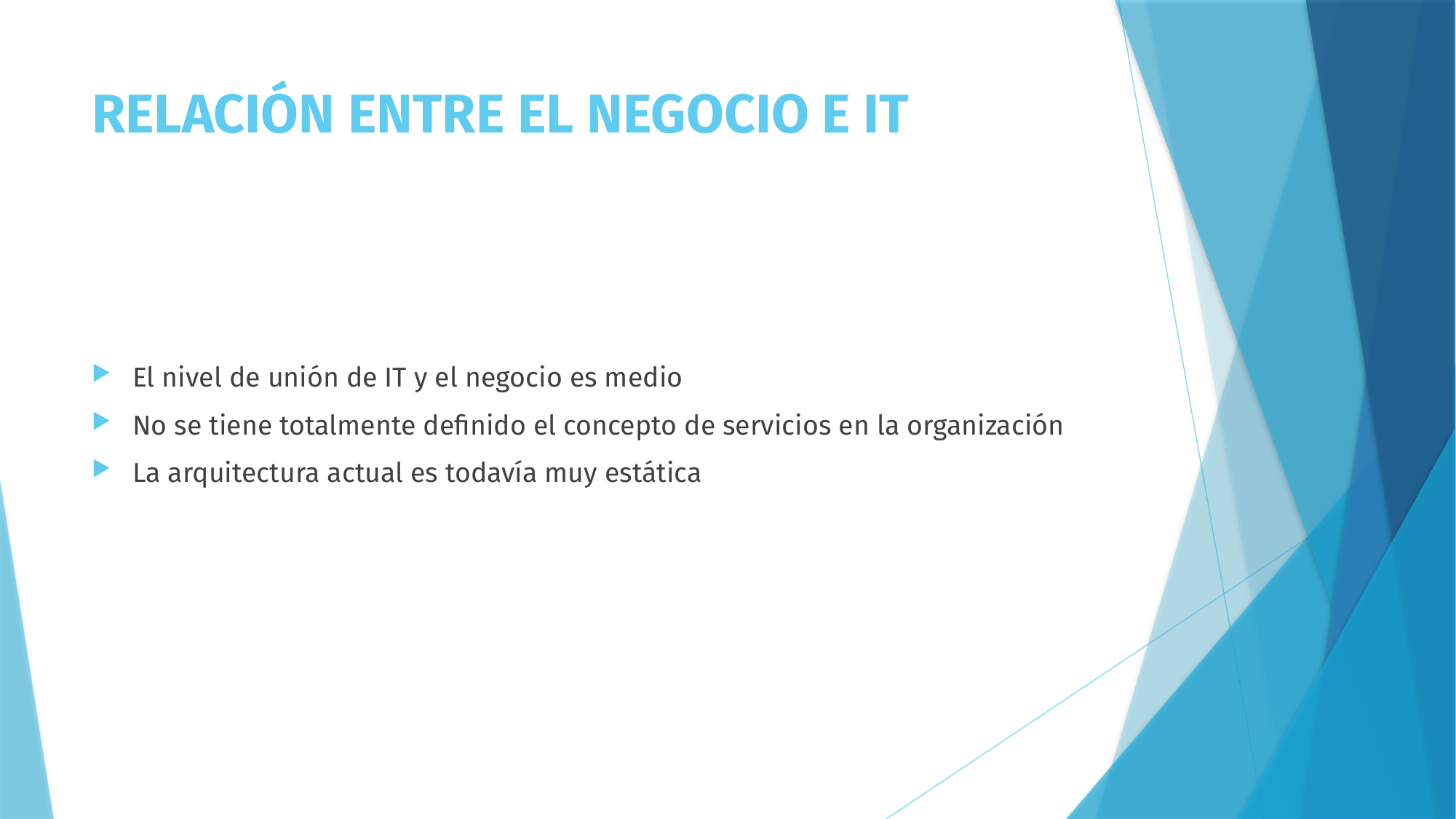

# RELACIÓN ENTRE EL NEGOCIO E IT

El nivel de unión de IT y el negocio es medio
No se tiene totalmente definido el concepto de servicios en la organización
La arquitectura actual es todavía muy estática